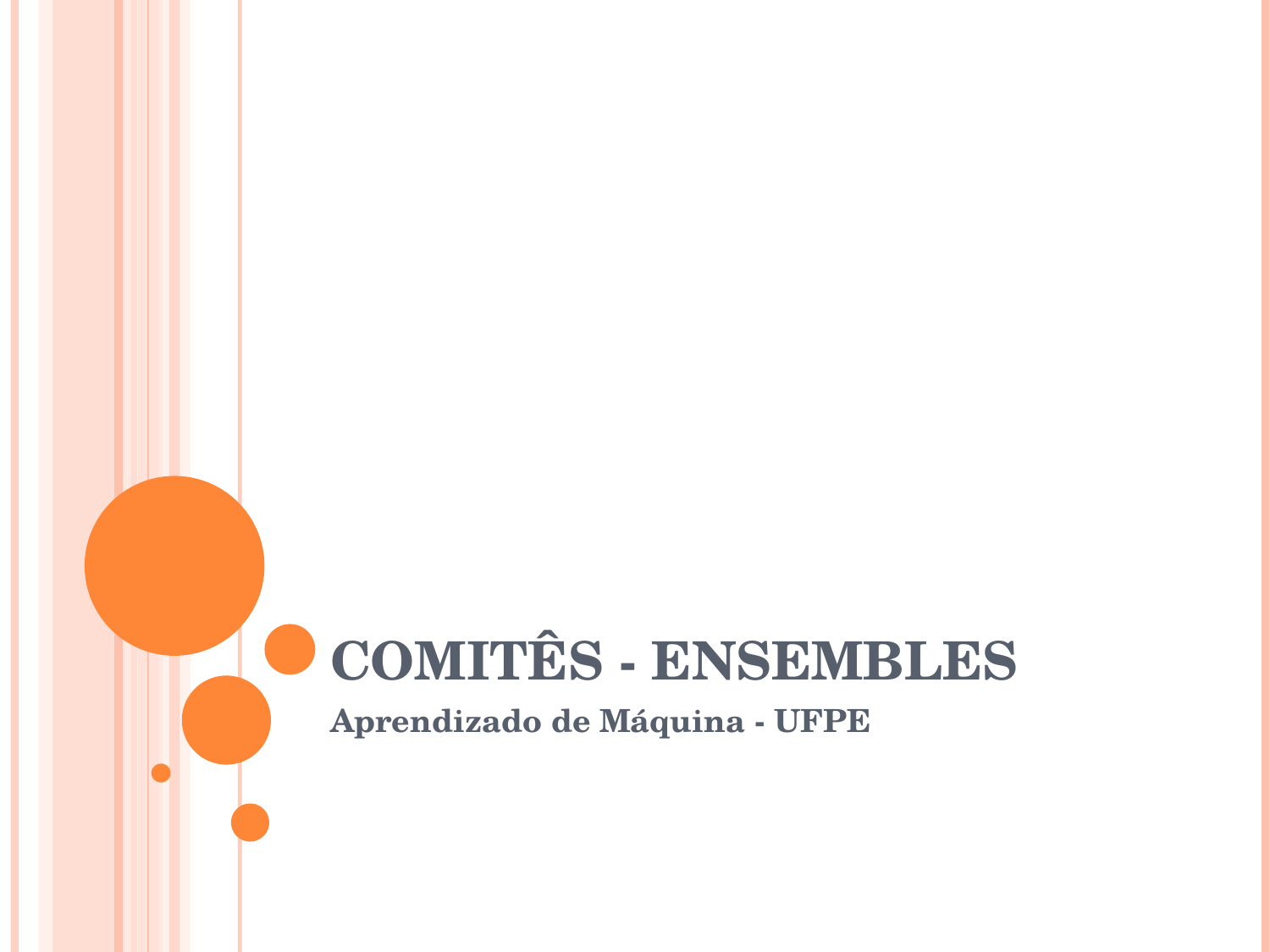

# Comitês - Ensembles
Aprendizado de Máquina - UFPE